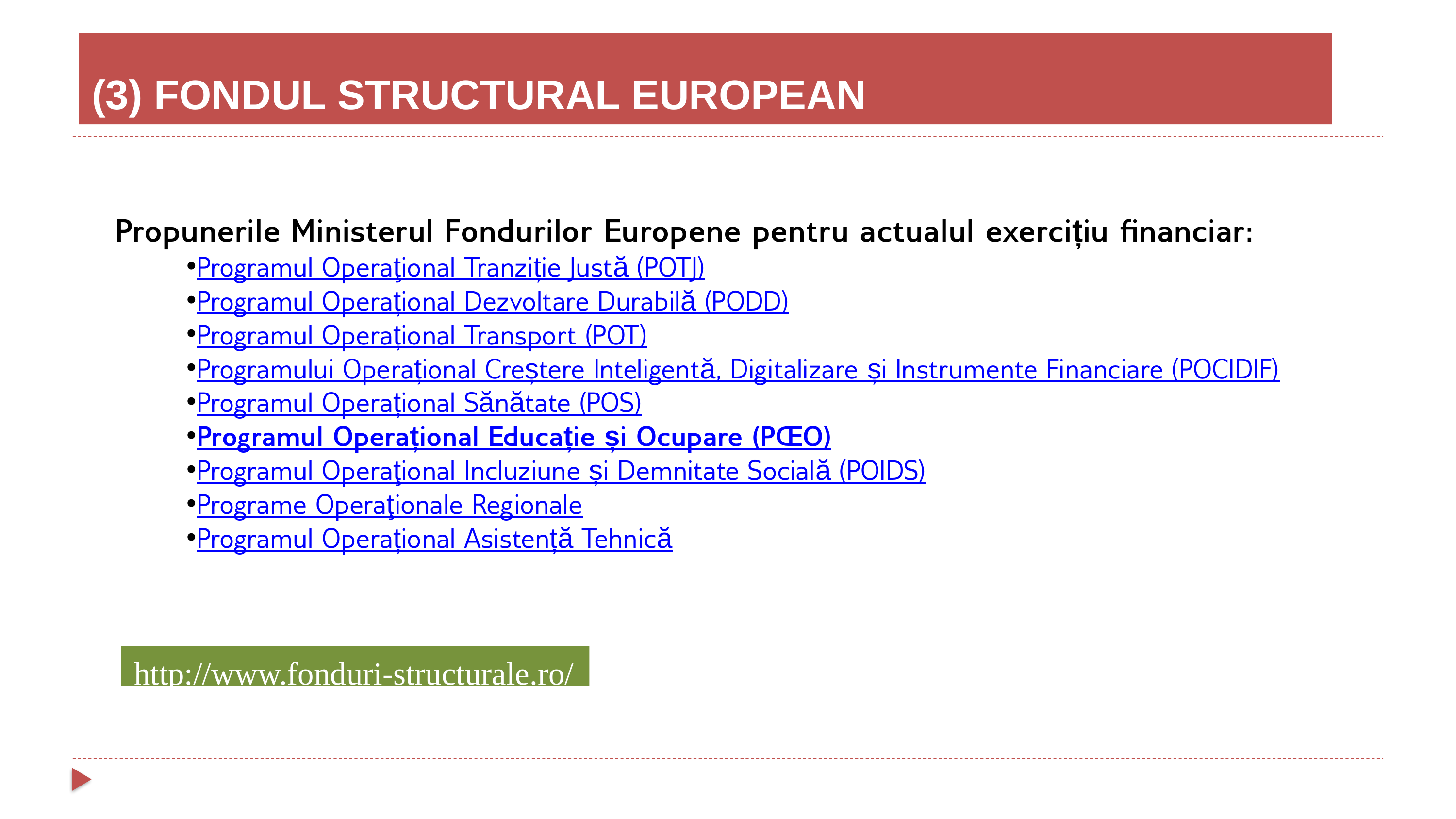

(3) FONDUL STRUCTURAL EUROPEAN
Propunerile Ministerul Fondurilor Europene pentru actualul exercițiu financiar:
Programul Operaţional Tranziție Justă (POTJ)
Programul Operațional Dezvoltare Durabilă (PODD)
Programul Operațional Transport (POT)
Programului Operațional Creștere Inteligentă, Digitalizare și Instrumente Financiare (POCIDIF)
Programul Operațional Sănătate (POS)
Programul Operațional Educație și Ocupare (POEO)
Programul Operaţional Incluziune și Demnitate Socială (POIDS)
Programe Operaţionale Regionale
Programul Operațional Asistență Tehnică
http://www.fonduri-structurale.ro/
21